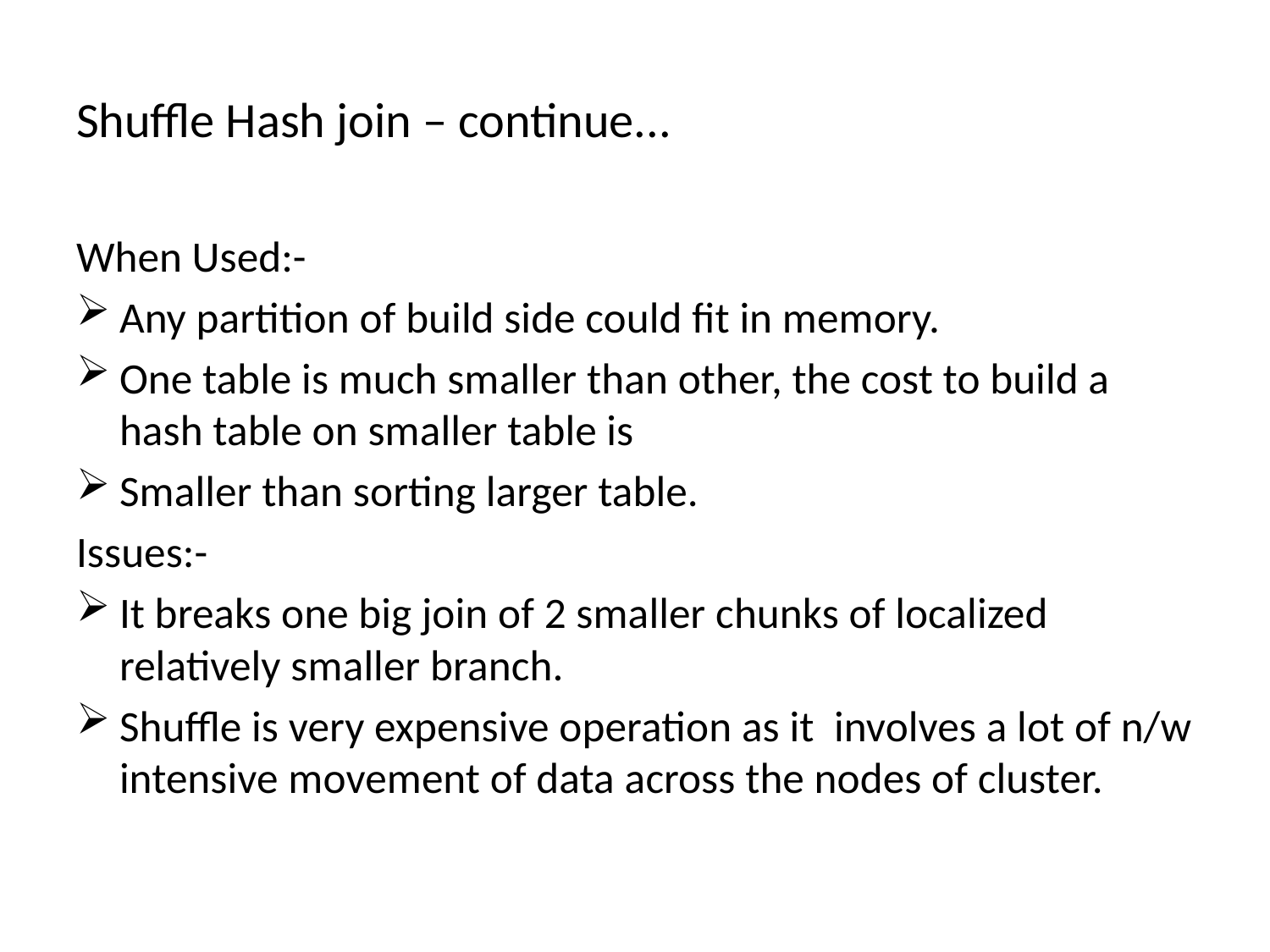

# Shuffle Hash join – continue...
When Used:-
Any partition of build side could fit in memory.
One table is much smaller than other, the cost to build a hash table on smaller table is
Smaller than sorting larger table.
Issues:-
It breaks one big join of 2 smaller chunks of localized relatively smaller branch.
Shuffle is very expensive operation as it  involves a lot of n/w intensive movement of data across the nodes of cluster.